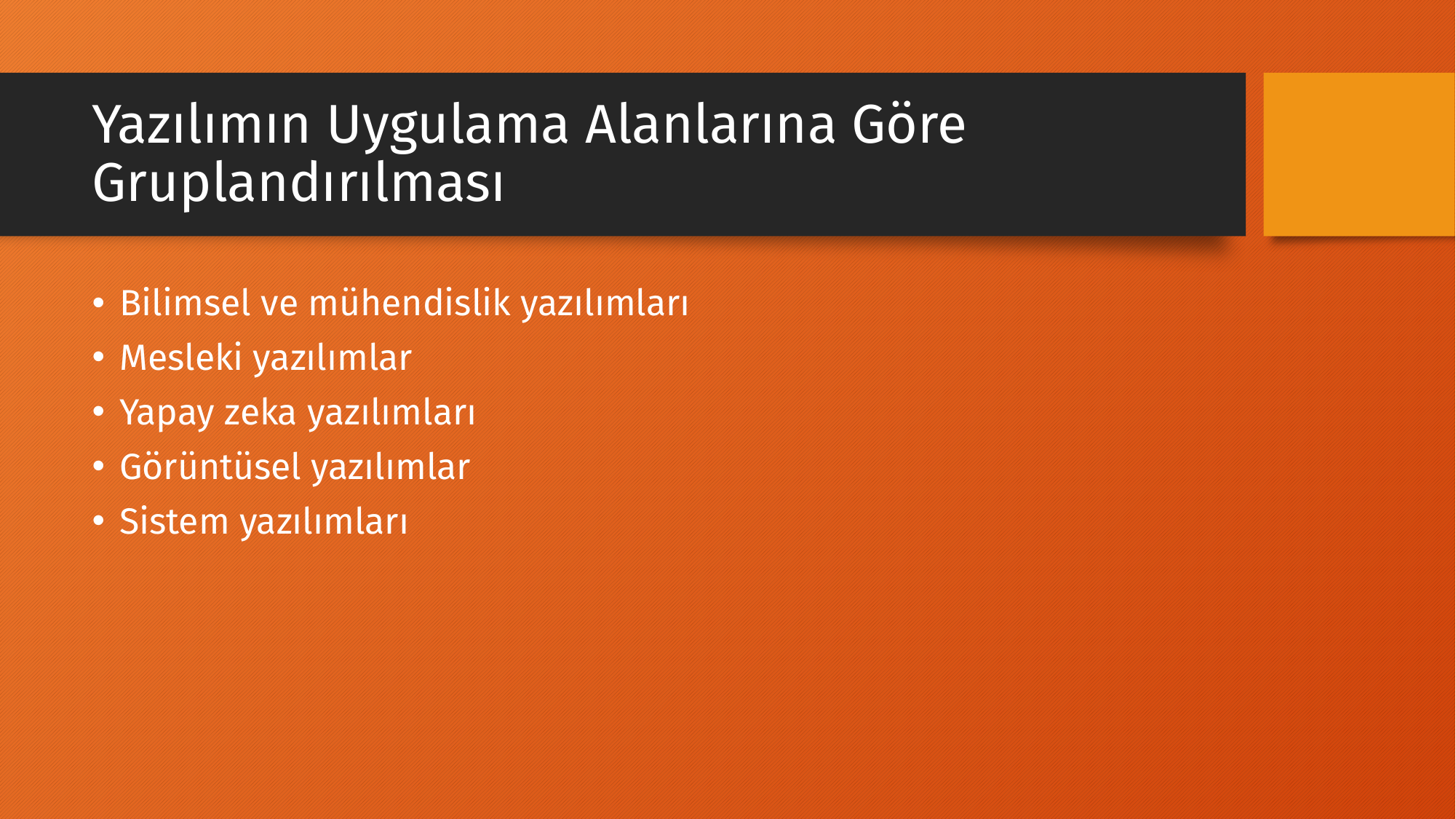

# Yazılımın Uygulama Alanlarına Göre Gruplandırılması
Bilimsel ve mühendislik yazılımları
Mesleki yazılımlar
Yapay zeka yazılımları
Görüntüsel yazılımlar
Sistem yazılımları